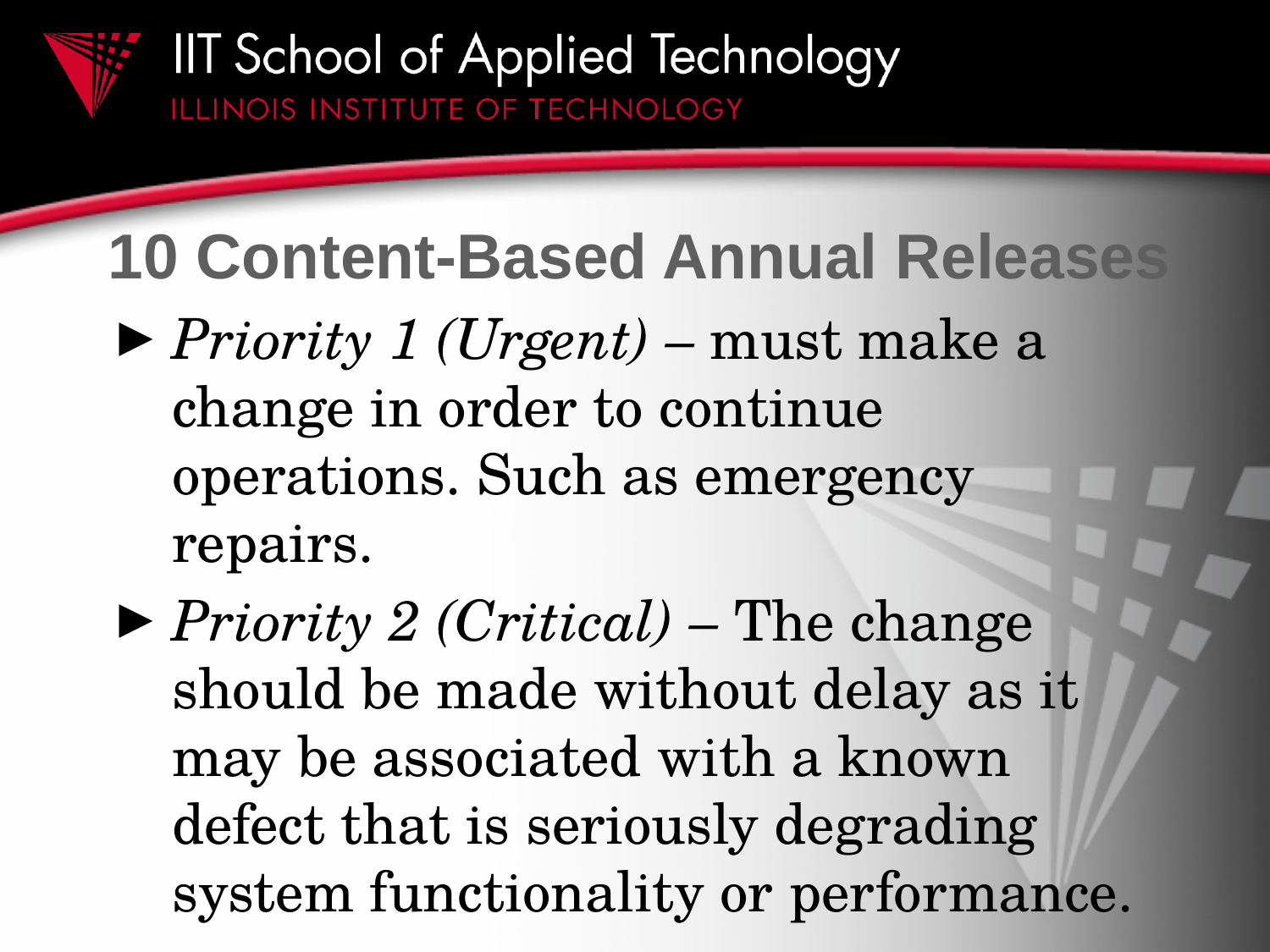

# 10 Content-Based Annual Releases
Priority 1 (Urgent) – must make a change in order to continue operations. Such as emergency repairs.
Priority 2 (Critical) – The change should be made without delay as it may be associated with a known defect that is seriously degrading system functionality or performance.